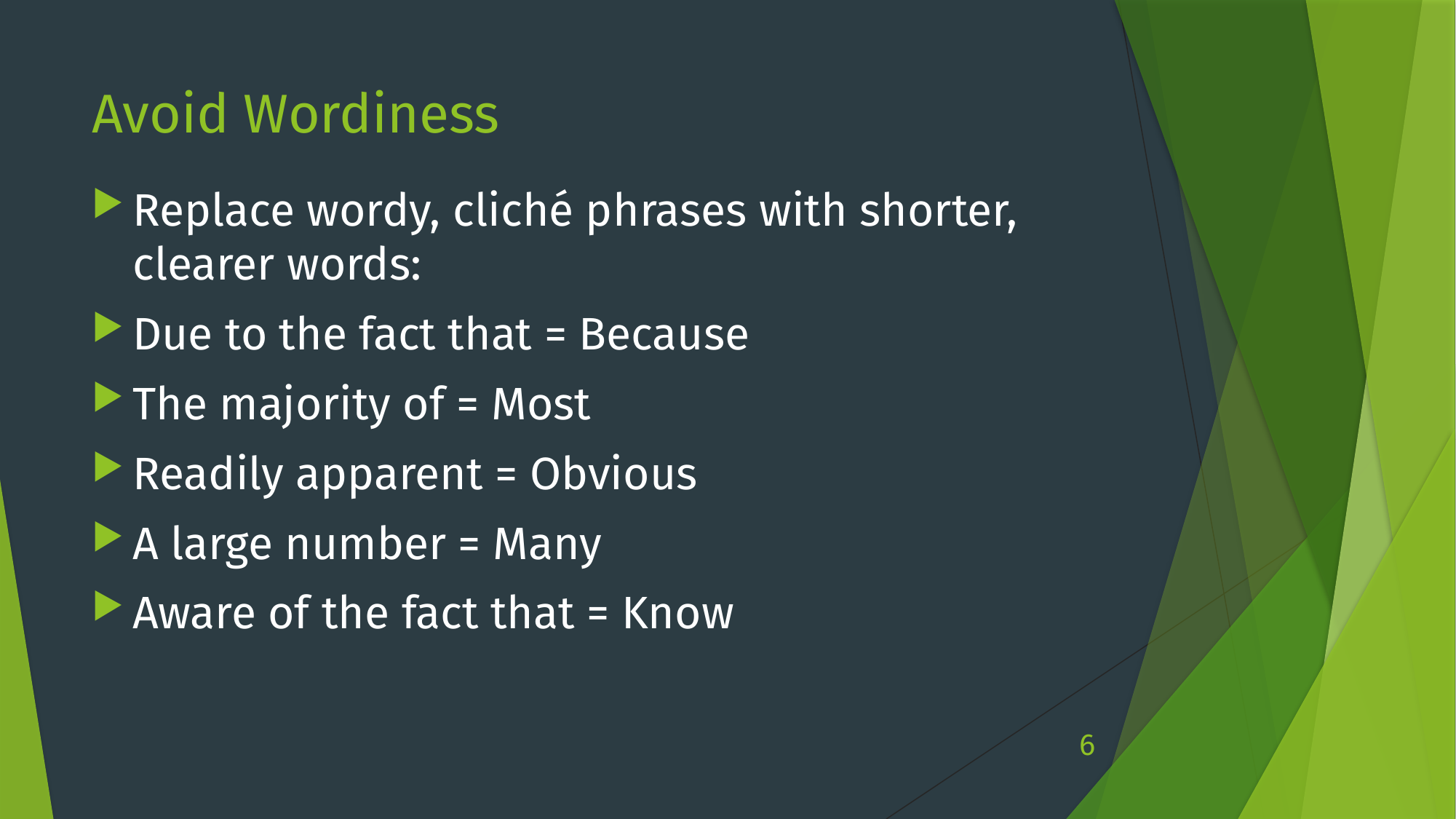

# Avoid Wordiness
Replace wordy, cliché phrases with shorter, clearer words:
Due to the fact that = Because
The majority of = Most
Readily apparent = Obvious
A large number = Many
Aware of the fact that = Know

6